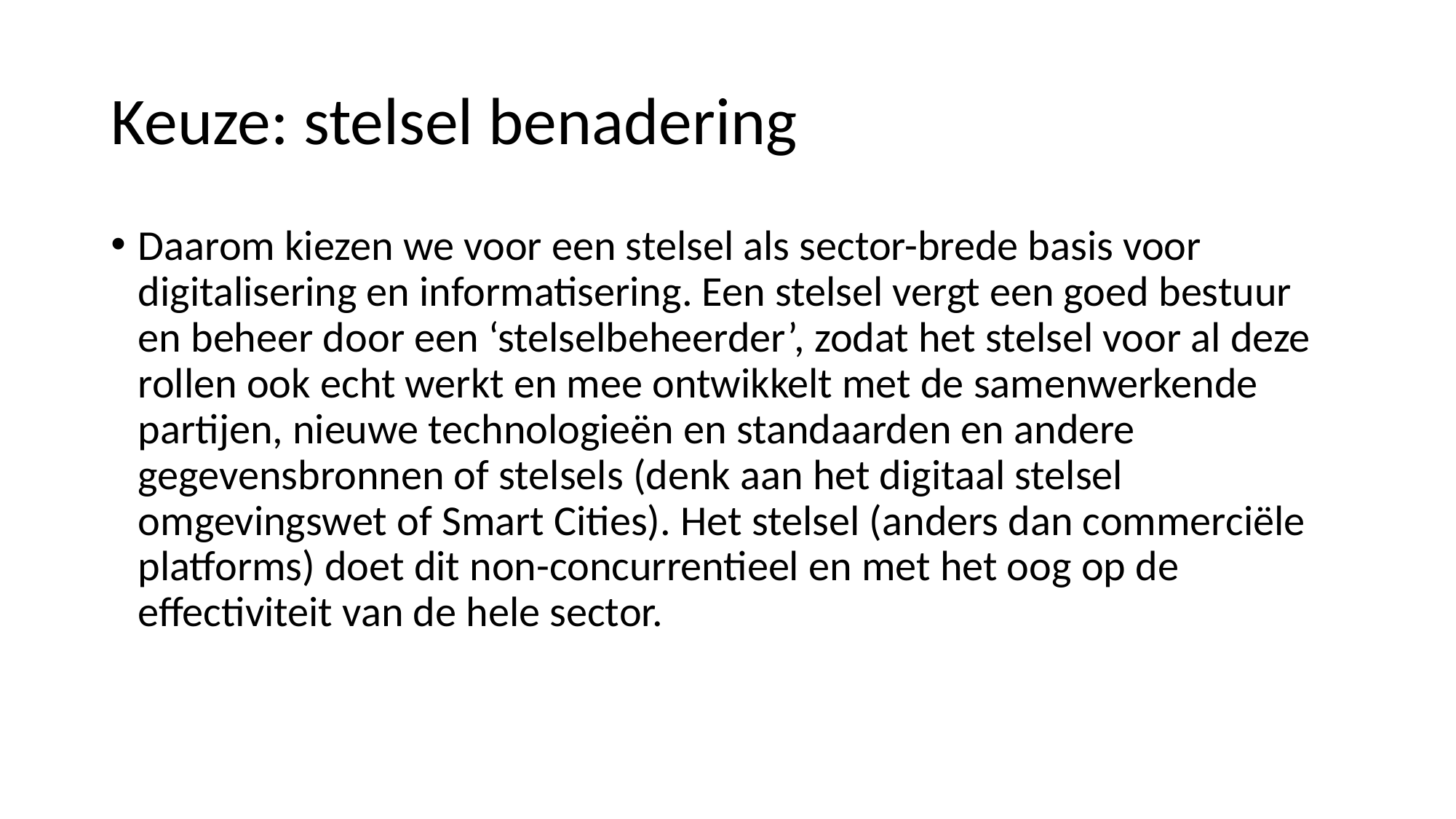

# Keuze: stelsel benadering
Daarom kiezen we voor een stelsel als sector-brede basis voor digitalisering en informatisering. Een stelsel vergt een goed bestuur en beheer door een ‘stelselbeheerder’, zodat het stelsel voor al deze rollen ook echt werkt en mee ontwikkelt met de samenwerkende partijen, nieuwe technologieën en standaarden en andere gegevensbronnen of stelsels (denk aan het digitaal stelsel omgevingswet of Smart Cities). Het stelsel (anders dan commerciële platforms) doet dit non-concurrentieel en met het oog op de effectiviteit van de hele sector.